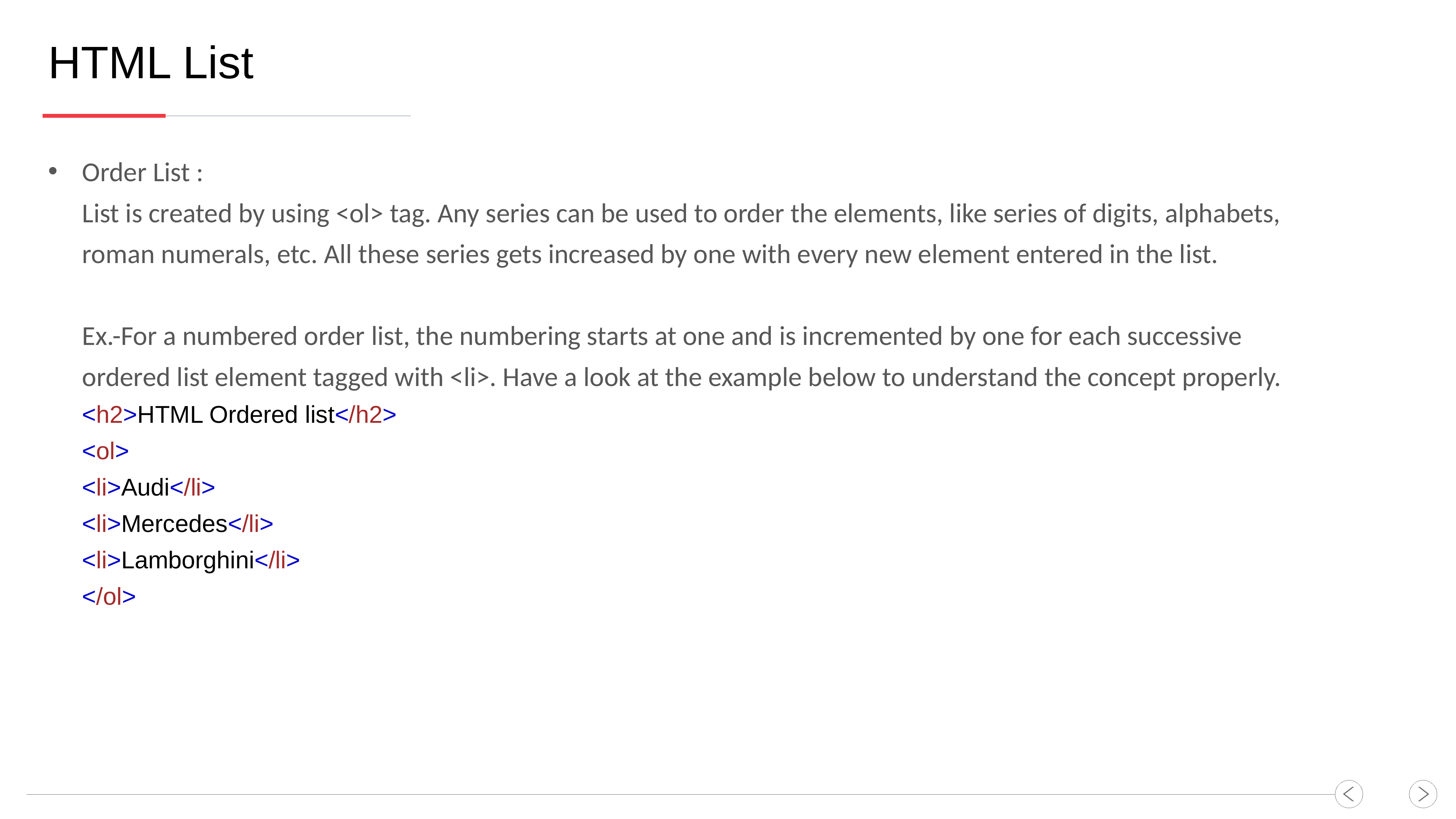

HTML List
Order List :
List is created by using <ol> tag. Any series can be used to order the elements, like series of digits, alphabets, roman numerals, etc. All these series gets increased by one with every new element entered in the list.
Ex.-For a numbered order list, the numbering starts at one and is incremented by one for each successive ordered list element tagged with <li>. Have a look at the example below to understand the concept properly.
<h2>HTML Ordered list</h2>
<ol>
<li>Audi</li>
<li>Mercedes</li>
<li>Lamborghini</li>
</ol>